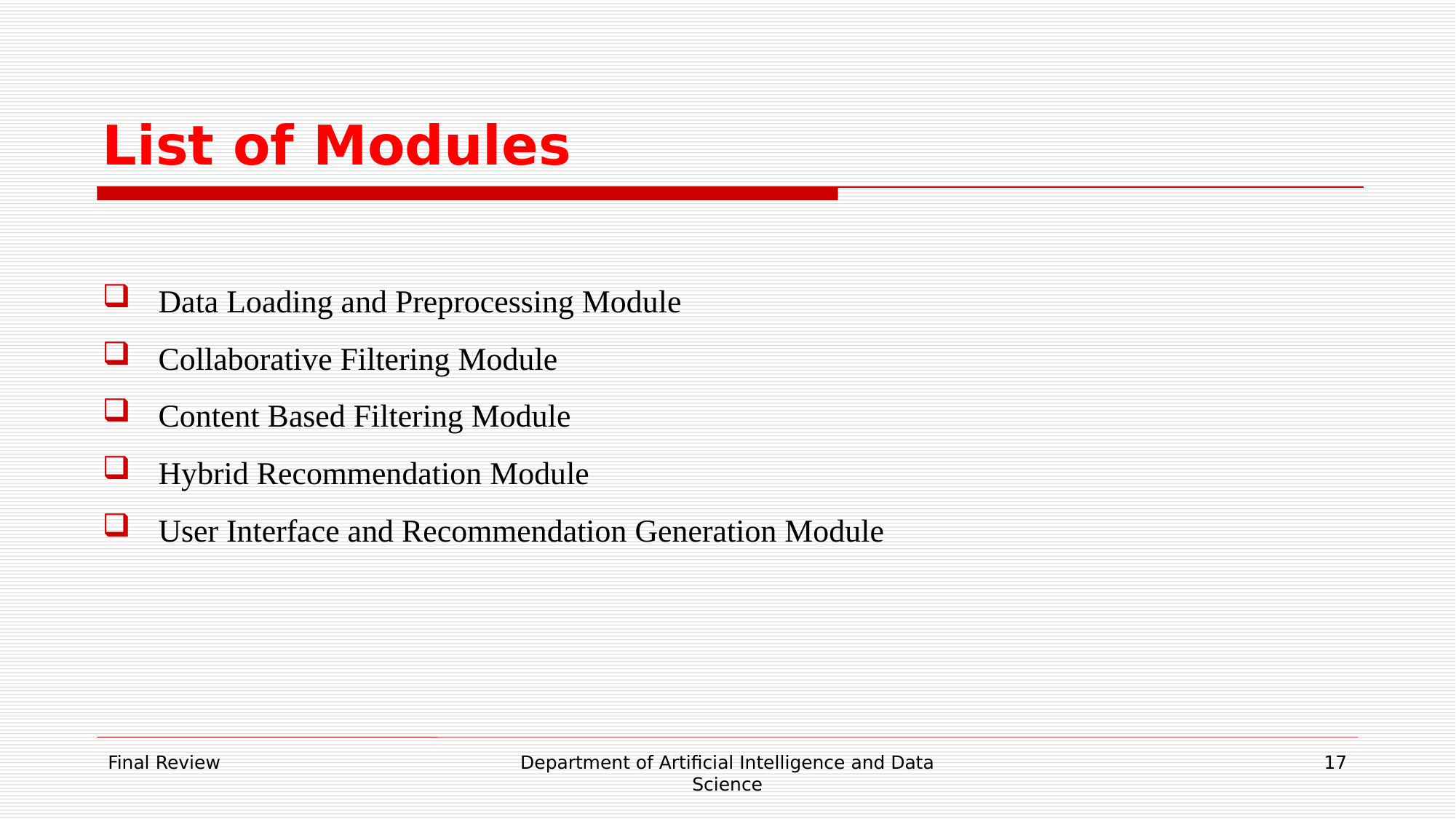

# List of Modules
Data Loading and Preprocessing Module
Collaborative Filtering Module
Content Based Filtering Module
Hybrid Recommendation Module
User Interface and Recommendation Generation Module

Final Review
Department of Artificial Intelligence and Data Science
17